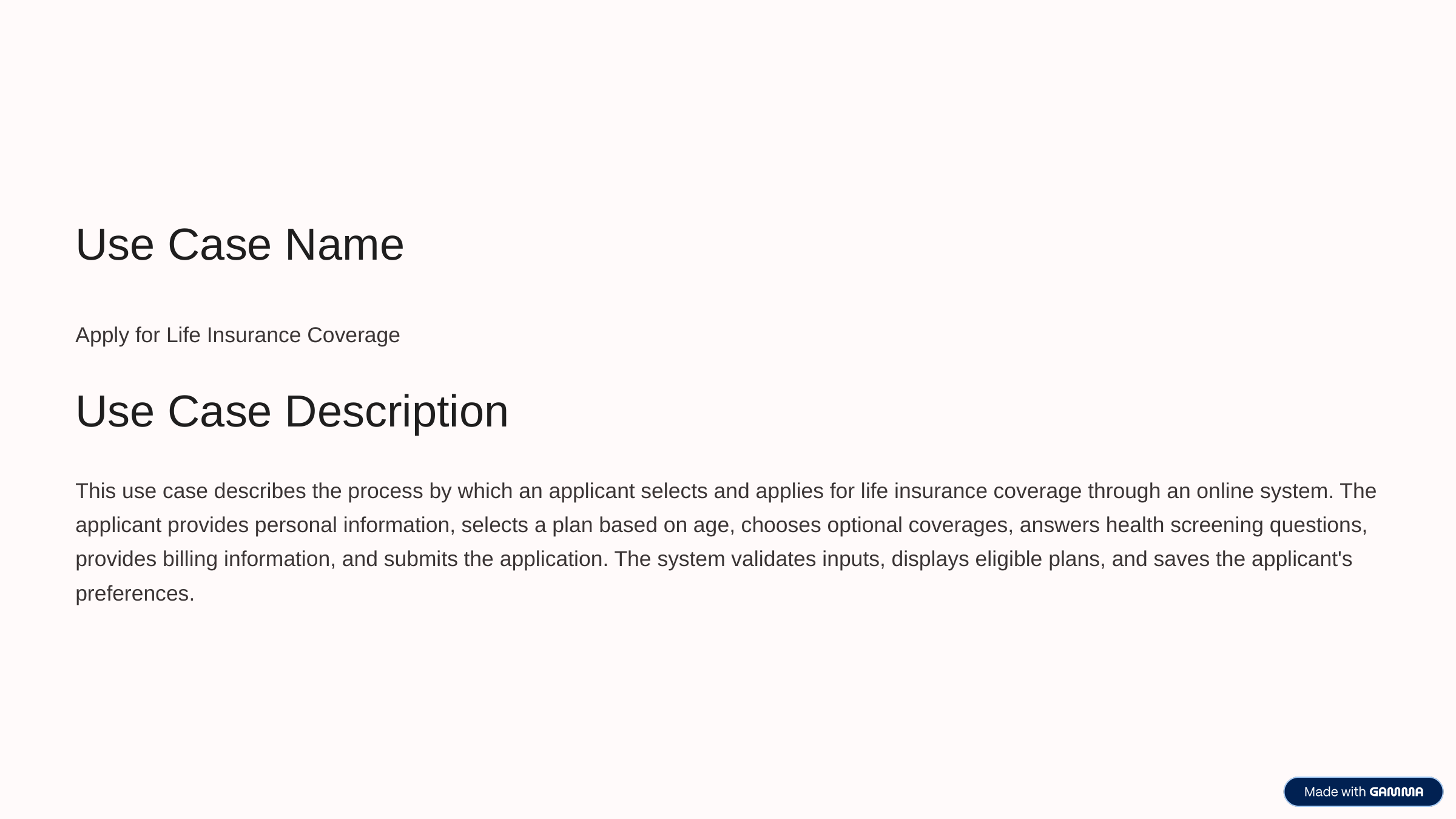

Use Case Name
Apply for Life Insurance Coverage
Use Case Description
This use case describes the process by which an applicant selects and applies for life insurance coverage through an online system. The applicant provides personal information, selects a plan based on age, chooses optional coverages, answers health screening questions, provides billing information, and submits the application. The system validates inputs, displays eligible plans, and saves the applicant's preferences.